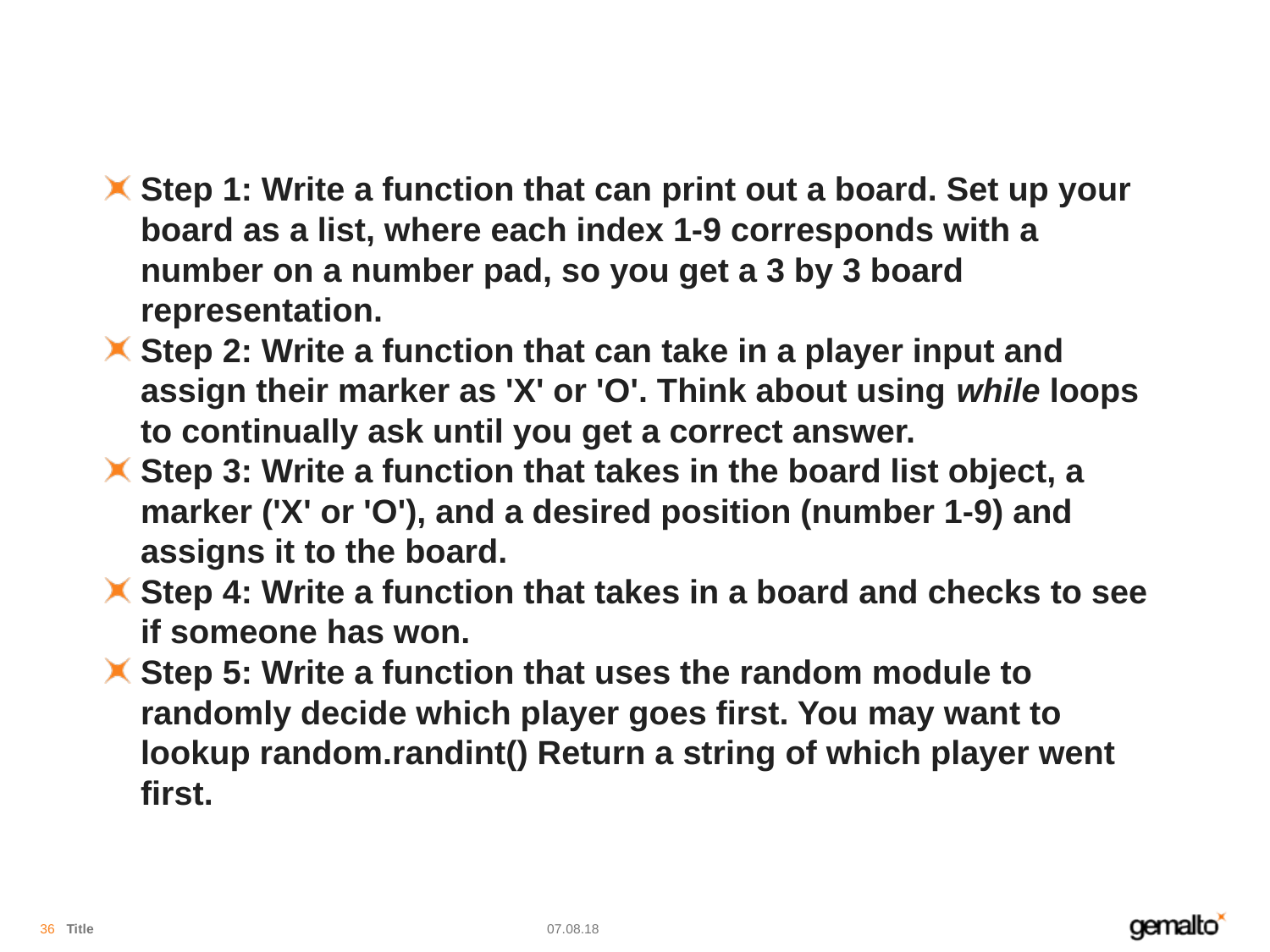

#
Step 1: Write a function that can print out a board. Set up your board as a list, where each index 1-9 corresponds with a number on a number pad, so you get a 3 by 3 board representation.
Step 2: Write a function that can take in a player input and assign their marker as 'X' or 'O'. Think about using while loops to continually ask until you get a correct answer.
Step 3: Write a function that takes in the board list object, a marker ('X' or 'O'), and a desired position (number 1-9) and assigns it to the board.
Step 4: Write a function that takes in a board and checks to see if someone has won.
Step 5: Write a function that uses the random module to randomly decide which player goes first. You may want to lookup random.randint() Return a string of which player went first.
36
Title
07.08.18